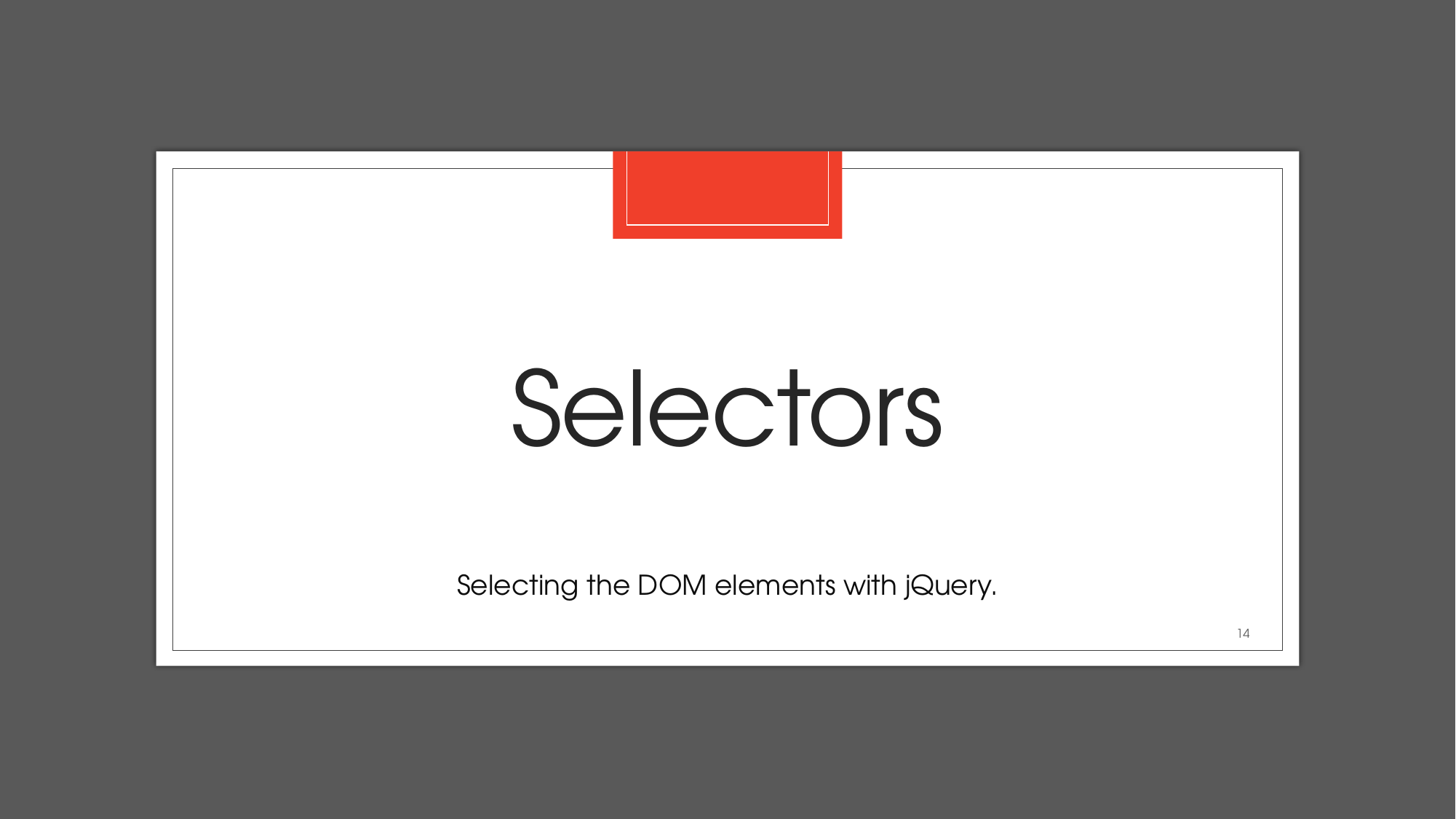

# Selectors
Selecting the DOM elements with jQuery.
14